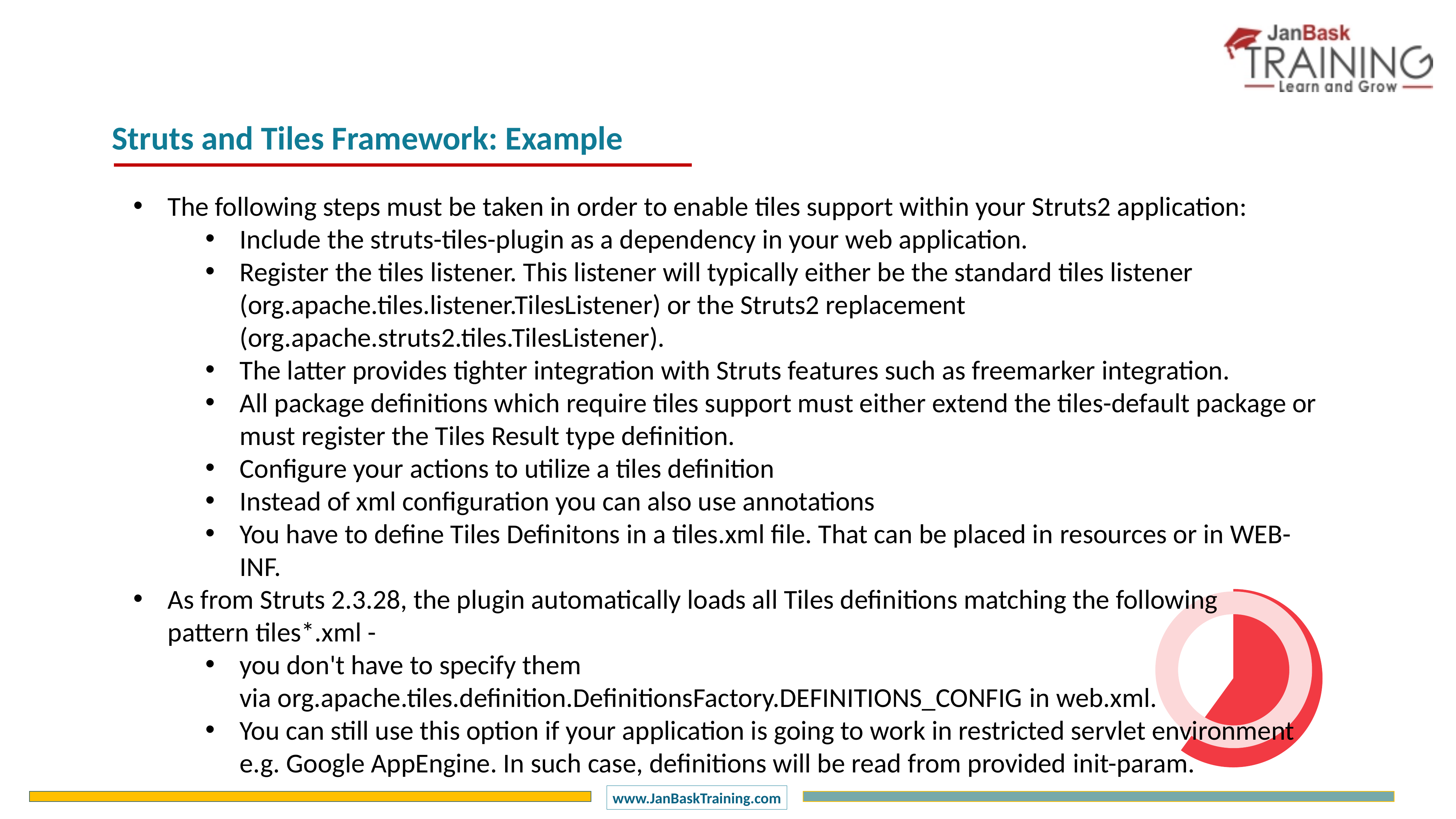

Struts and Tiles Framework: Example

The following steps must be taken in order to enable tiles support within your Struts2 application:
Include the struts-tiles-plugin as a dependency in your web application.
Register the tiles listener. This listener will typically either be the standard tiles listener (org.apache.tiles.listener.TilesListener) or the Struts2 replacement (org.apache.struts2.tiles.TilesListener).
The latter provides tighter integration with Struts features such as freemarker integration.
All package definitions which require tiles support must either extend the tiles-default package or must register the Tiles Result type definition.
Configure your actions to utilize a tiles definition
Instead of xml configuration you can also use annotations
You have to define Tiles Definitons in a tiles.xml file. That can be placed in resources or in WEB-INF.
As from Struts 2.3.28, the plugin automatically loads all Tiles definitions matching the following pattern tiles*.xml -
you don't have to specify them via org.apache.tiles.definition.DefinitionsFactory.DEFINITIONS_CONFIG in web.xml.
You can still use this option if your application is going to work in restricted servlet environment e.g. Google AppEngine. In such case, definitions will be read from provided init-param.

### Chart

| Category | Sales |
|---|---|
| 1 Q | 60.0 |
| 2 Q | 40.0 |